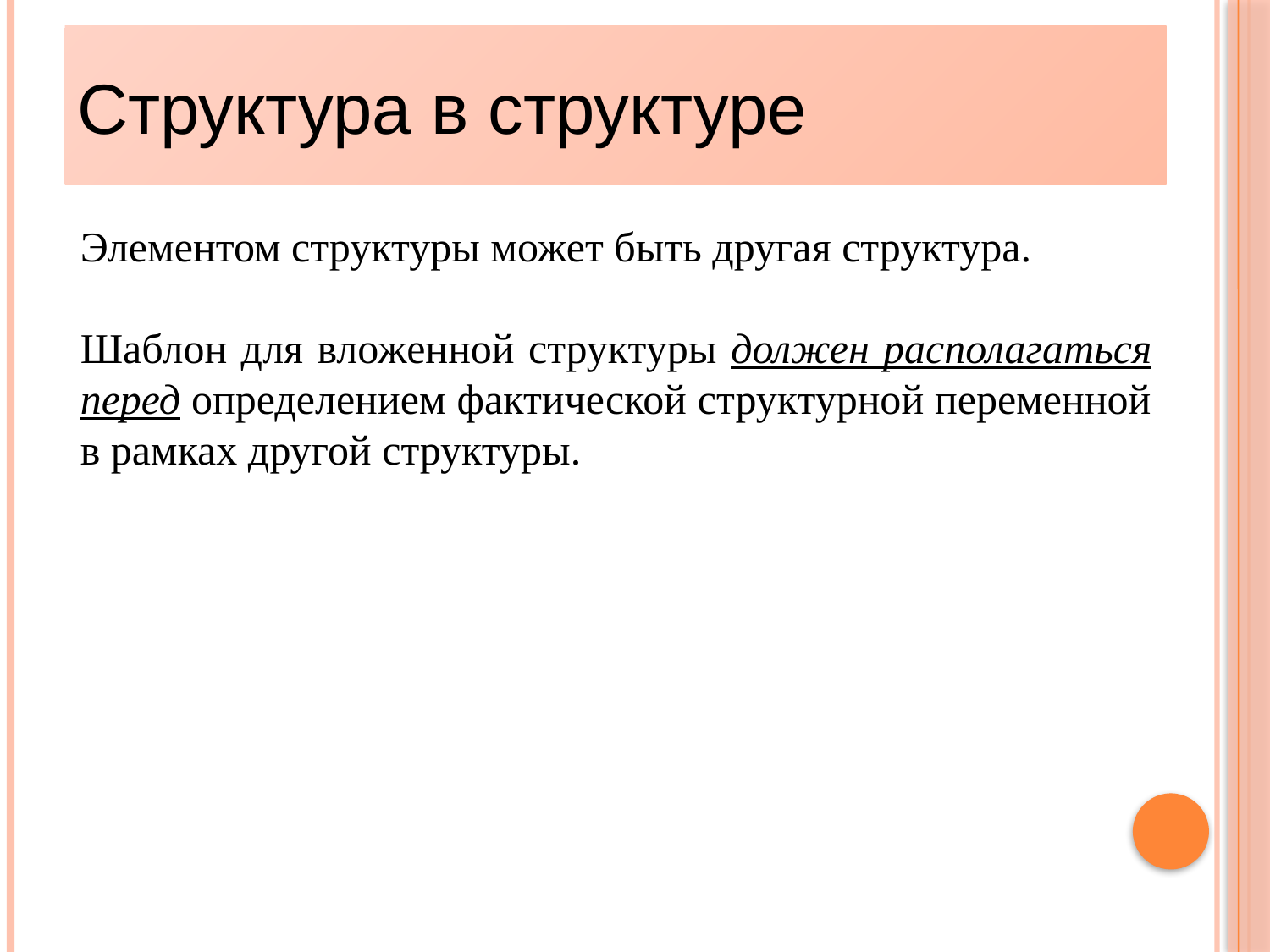

Структура в структуре
8
Элементом структуры может быть другая структура.

Шаблон для вложенной структуры должен располагаться перед определением фактической структурной переменной в рамках другой структуры.